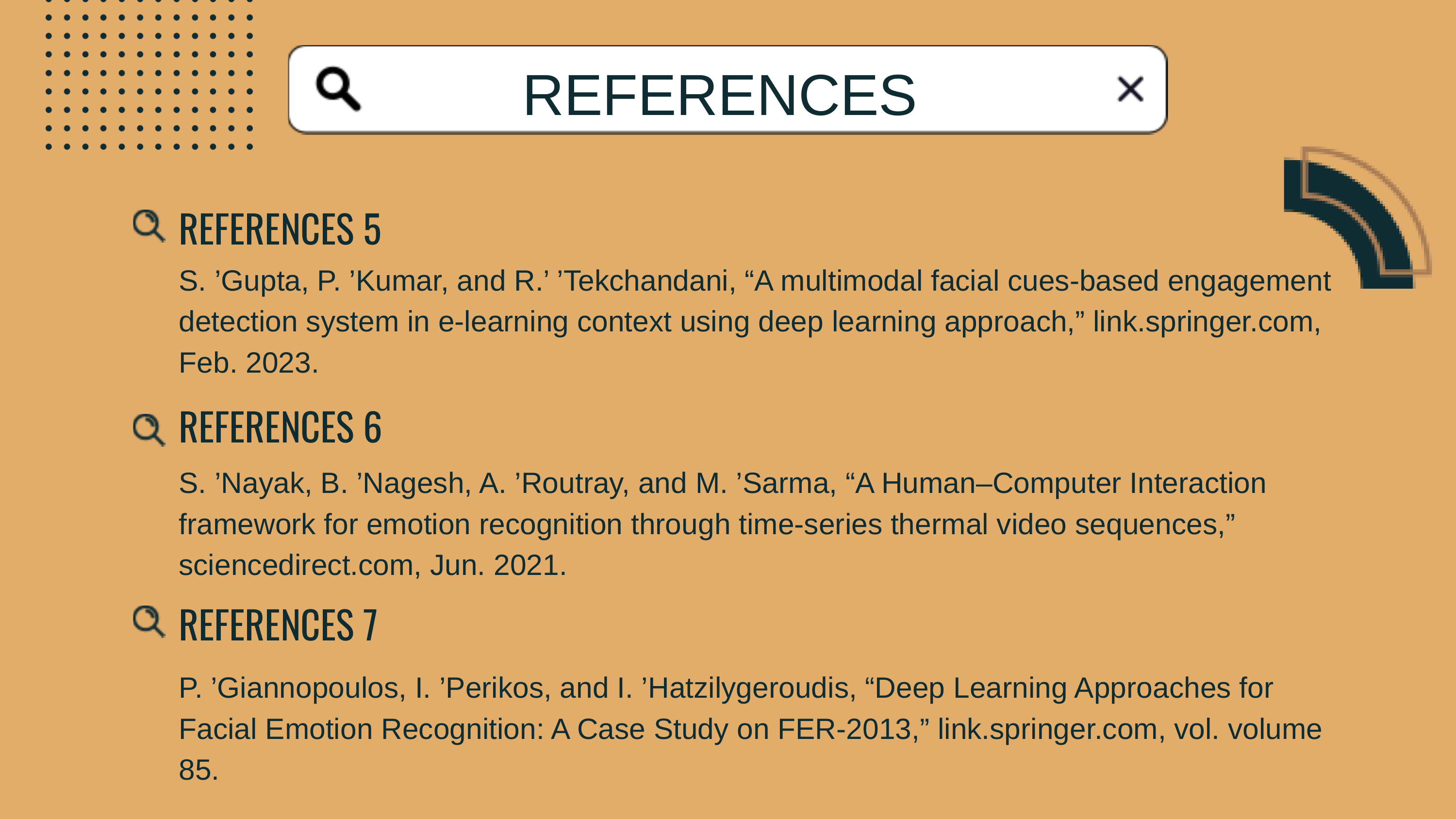

REFERENCES

REFERENCES 5

S. ’Gupta, P. ’Kumar, and R.’ ’Tekchandani, “A multimodal facial cues-based engagement detection system in e-learning context using deep learning approach,” link.springer.com, Feb. 2023.
REFERENCES 6

S. ’Nayak, B. ’Nagesh, A. ’Routray, and M. ’Sarma, “A Human–Computer Interaction framework for emotion recognition through time-series thermal video sequences,” sciencedirect.com, Jun. 2021.
REFERENCES 7

P. ’Giannopoulos, I. ’Perikos, and I. ’Hatzilygeroudis, “Deep Learning Approaches for Facial Emotion Recognition: A Case Study on FER-2013,” link.springer.com, vol. volume 85.